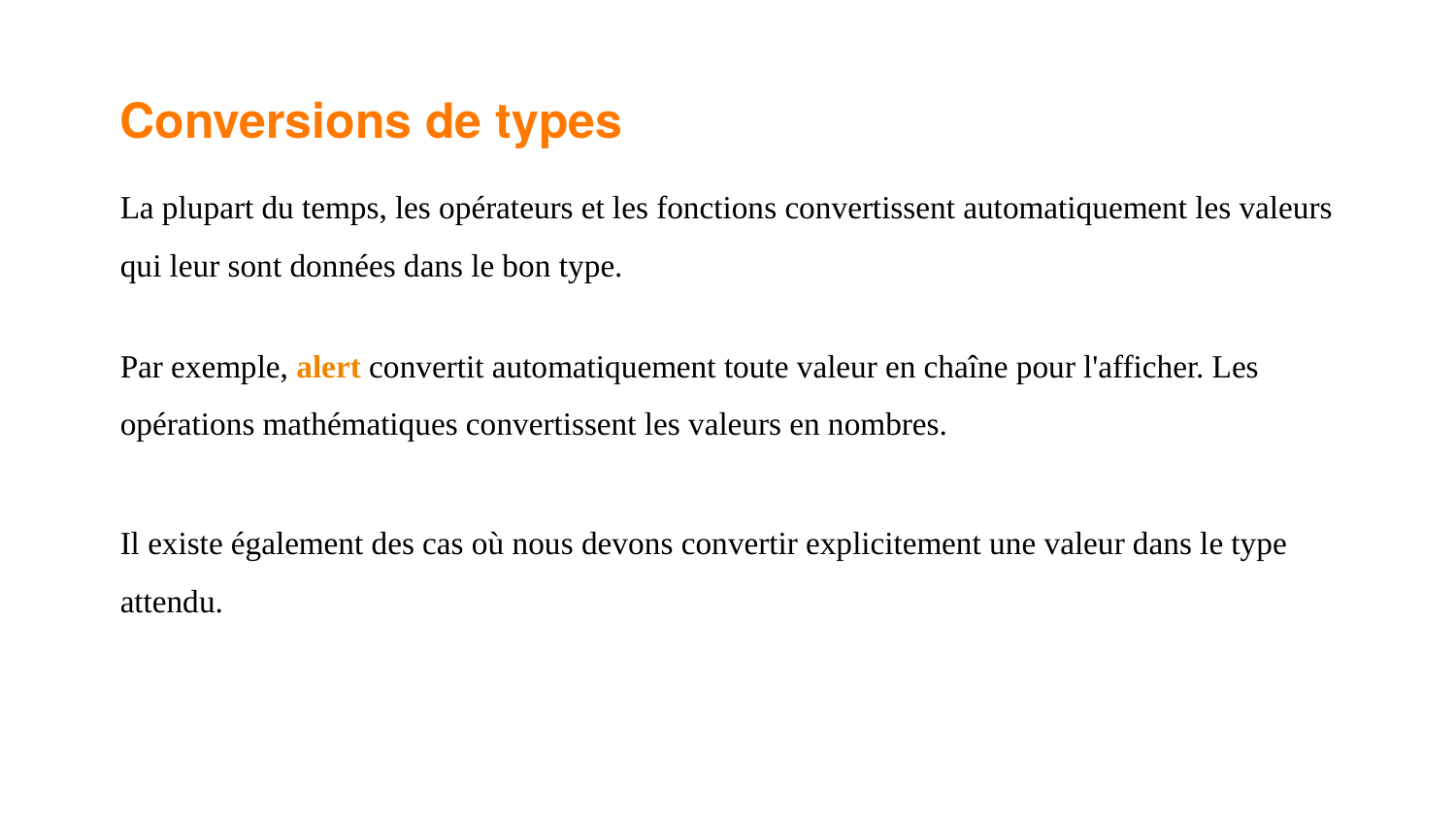

Conversions de types
La plupart du temps, les opérateurs et les fonctions convertissent automatiquement les valeurs qui leur sont données dans le bon type.
Par exemple, alert convertit automatiquement toute valeur en chaîne pour l'afficher. Les opérations mathématiques convertissent les valeurs en nombres.
Il existe également des cas où nous devons convertir explicitement une valeur dans le type attendu.